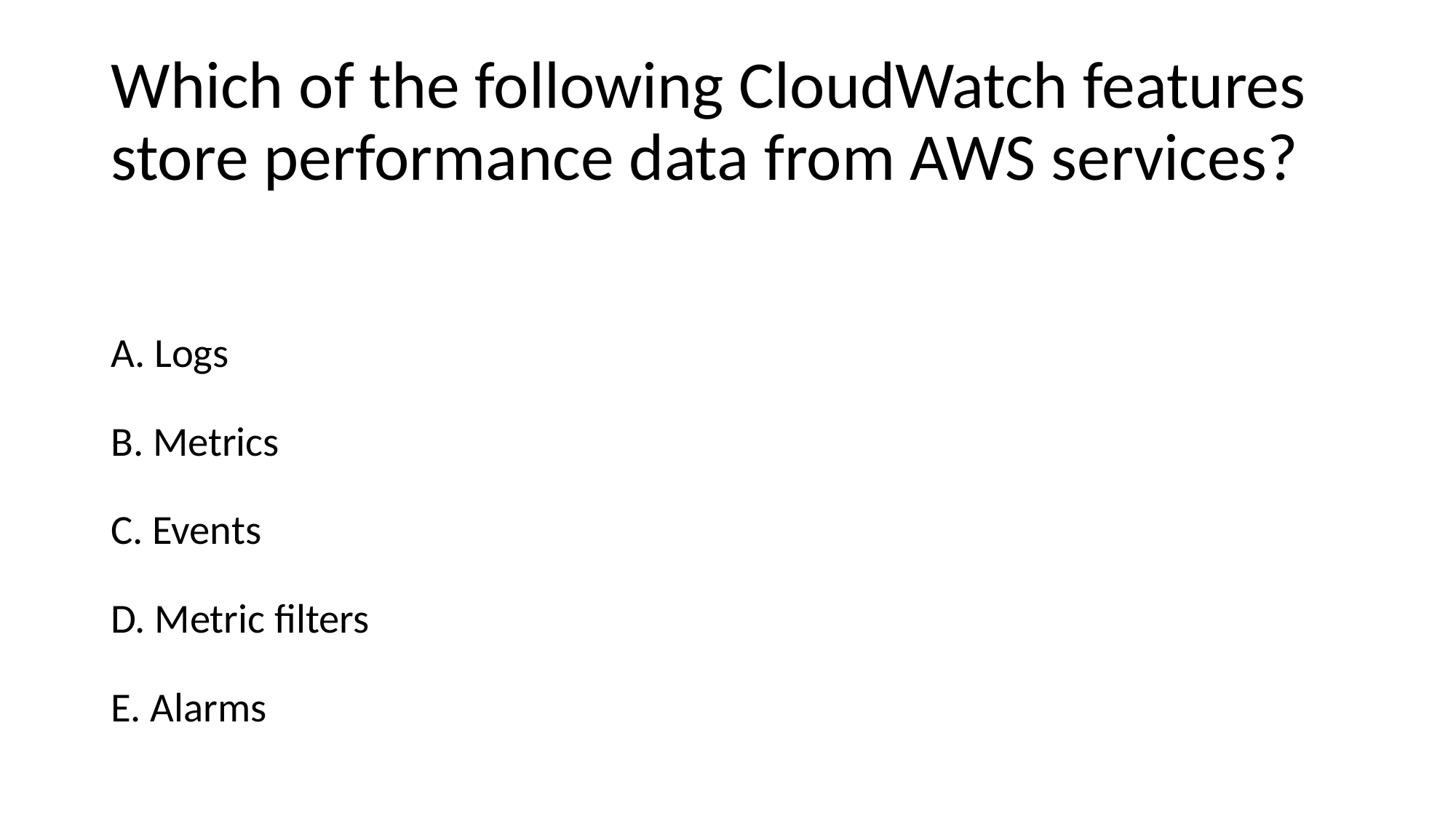

# Which of the following CloudWatch features store performance data from AWS services?
A. Logs
B. Metrics
C. Events
D. Metric filters
E. Alarms